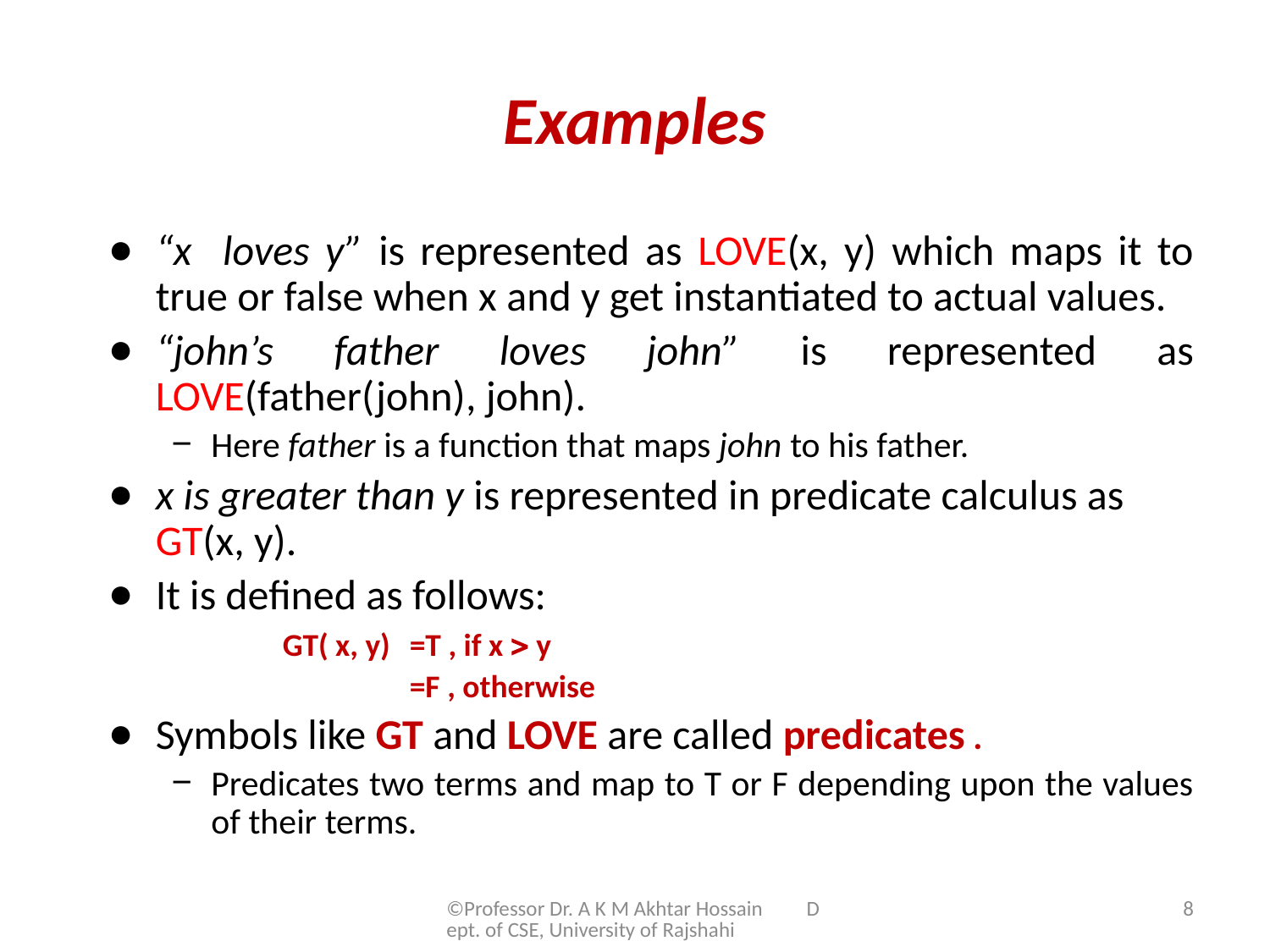

# Examples
“x  loves y” is represented as LOVE(x, y) which maps it to true or false when x and y get instantiated to actual values.
“john’s father loves john” is represented as LOVE(father(john), john).
Here father is a function that maps john to his father.
x is greater than y is represented in predicate calculus as GT(x, y).
It is defined as follows:
		GT( x, y)  	=T , if x > y
			=F , otherwise
Symbols like GT and LOVE are called predicates .
Predicates two terms and map to T or F depending upon the values of their terms.
©Professor Dr. A K M Akhtar Hossain         Dept. of CSE, University of Rajshahi
8